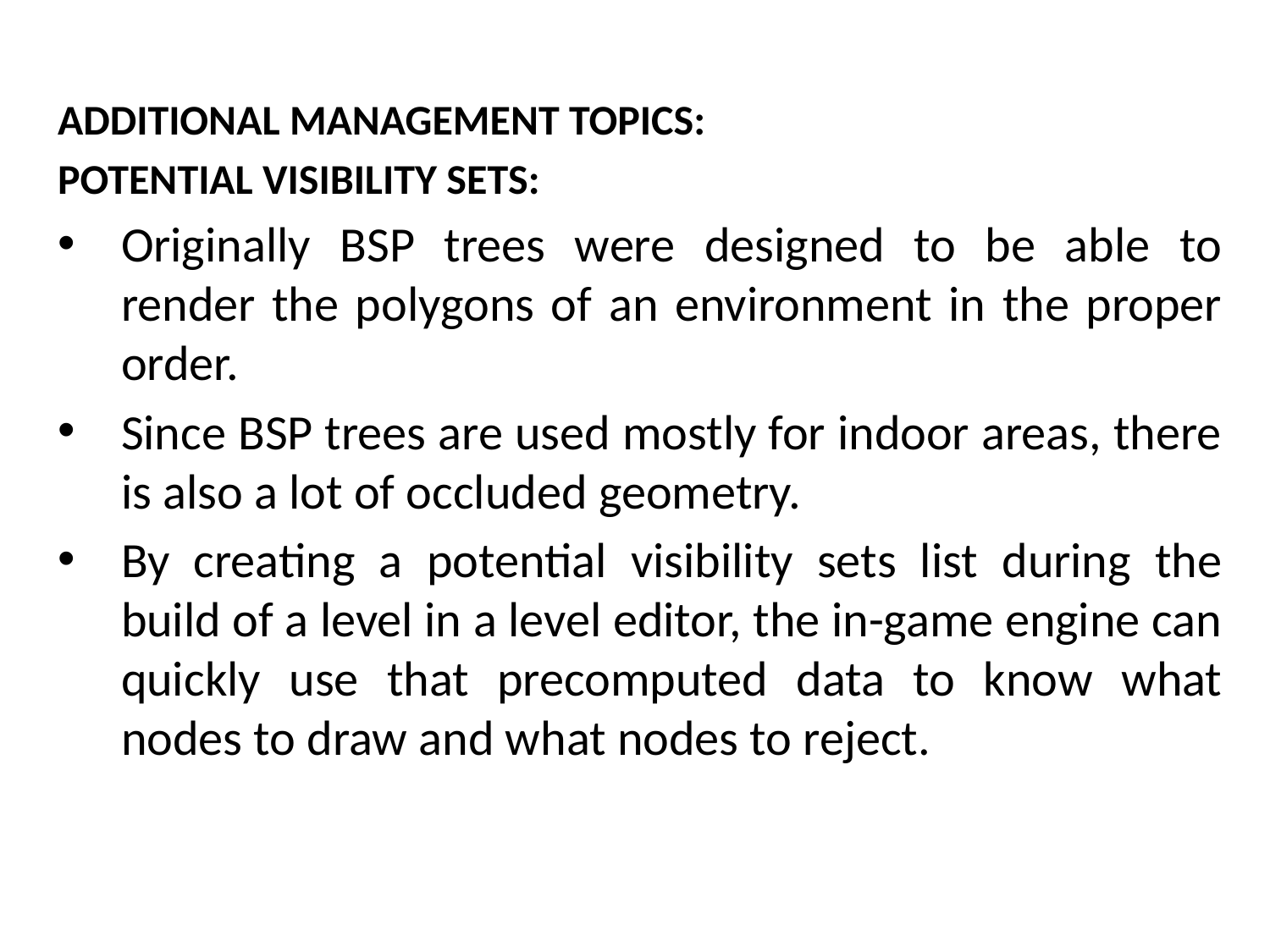

ADDITIONAL MANAGEMENT TOPICS:
POTENTIAL VISIBILITY SETS:
Originally BSP trees were designed to be able to render the polygons of an environment in the proper order.
Since BSP trees are used mostly for indoor areas, there is also a lot of occluded geometry.
By creating a potential visibility sets list during the build of a level in a level editor, the in-game engine can quickly use that precomputed data to know what nodes to draw and what nodes to reject.
# The Mathematical side of games